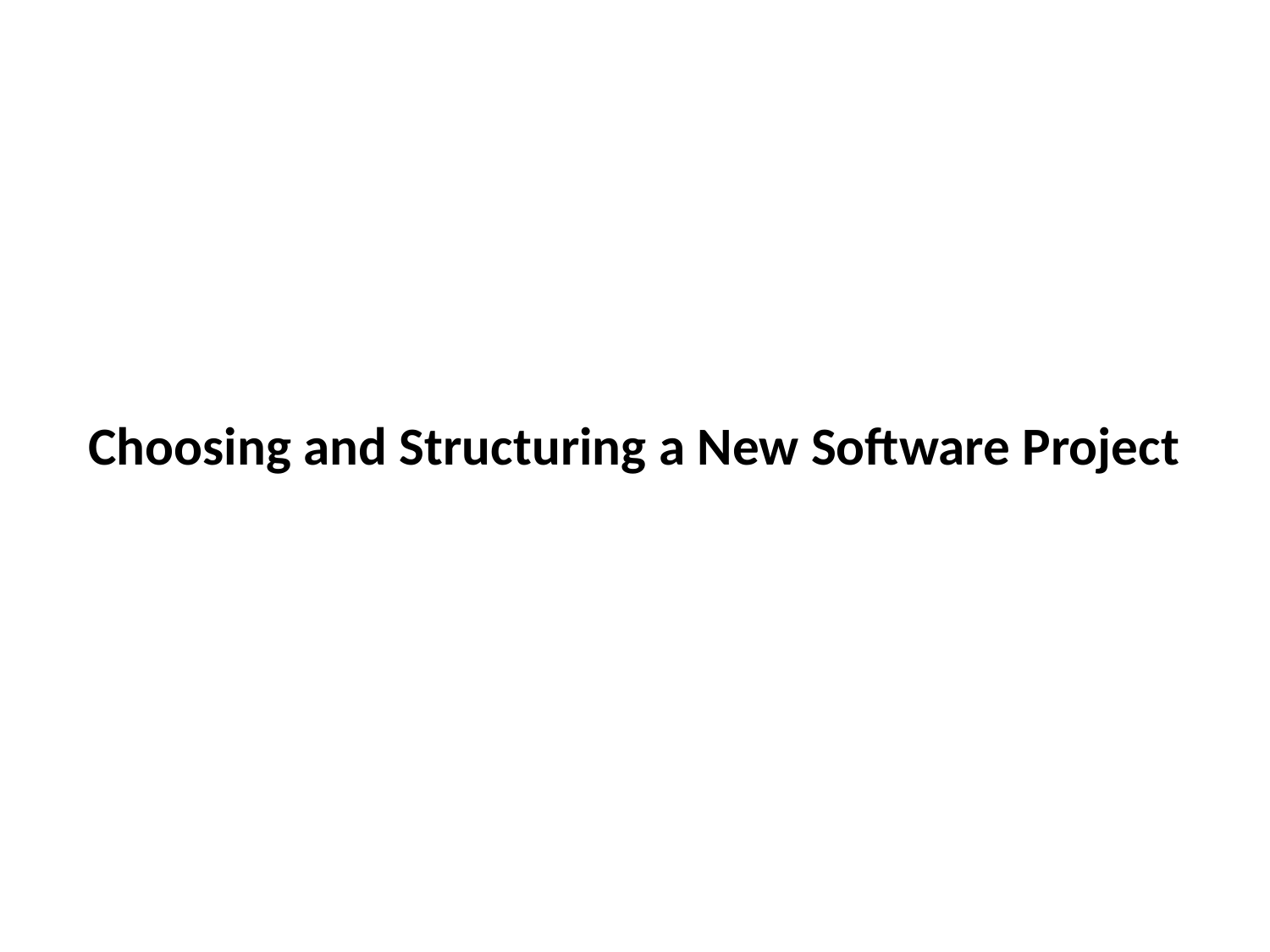

# Choosing and Structuring a New Software Project